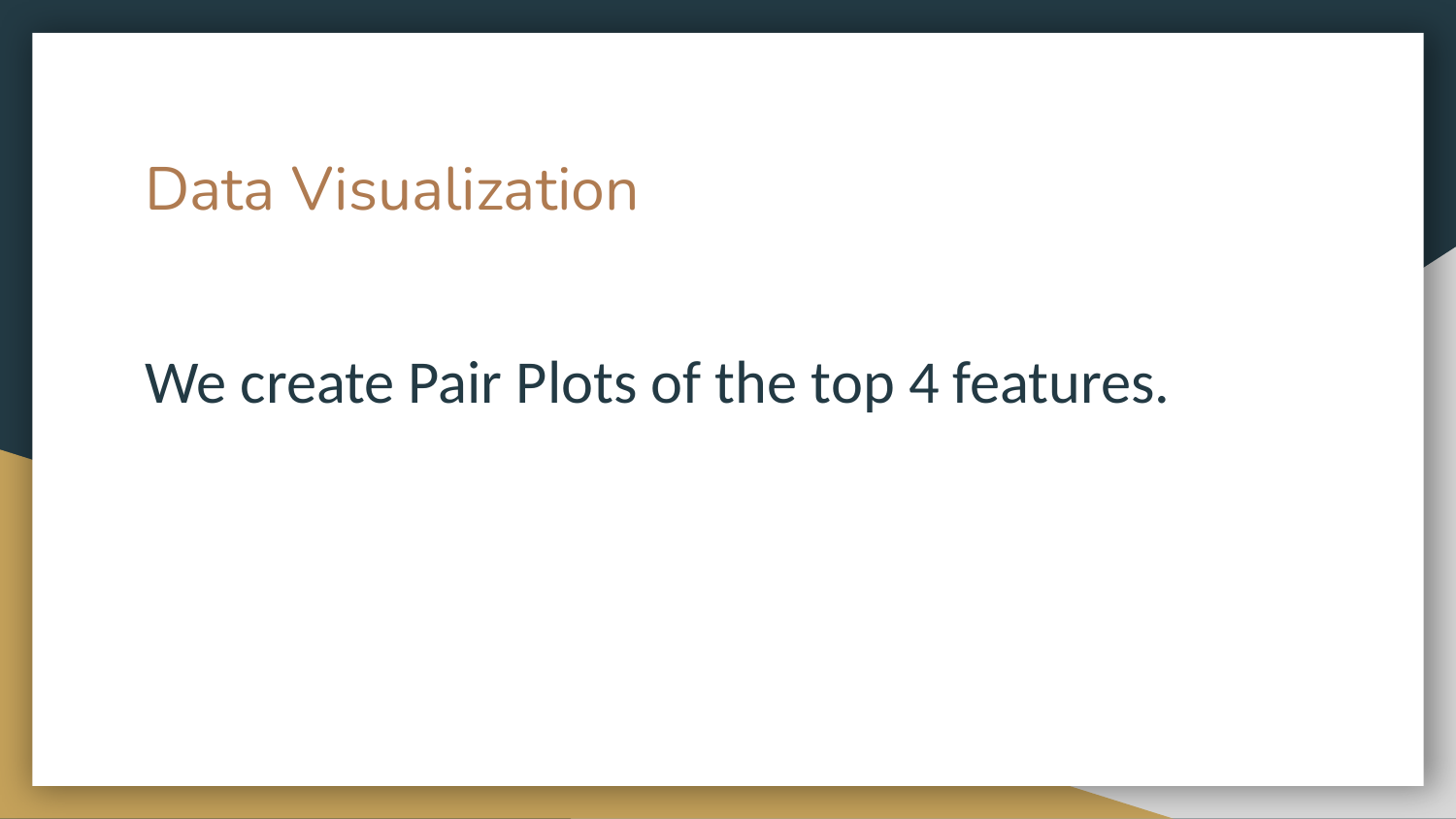

# Data Visualization
We create Pair Plots of the top 4 features.